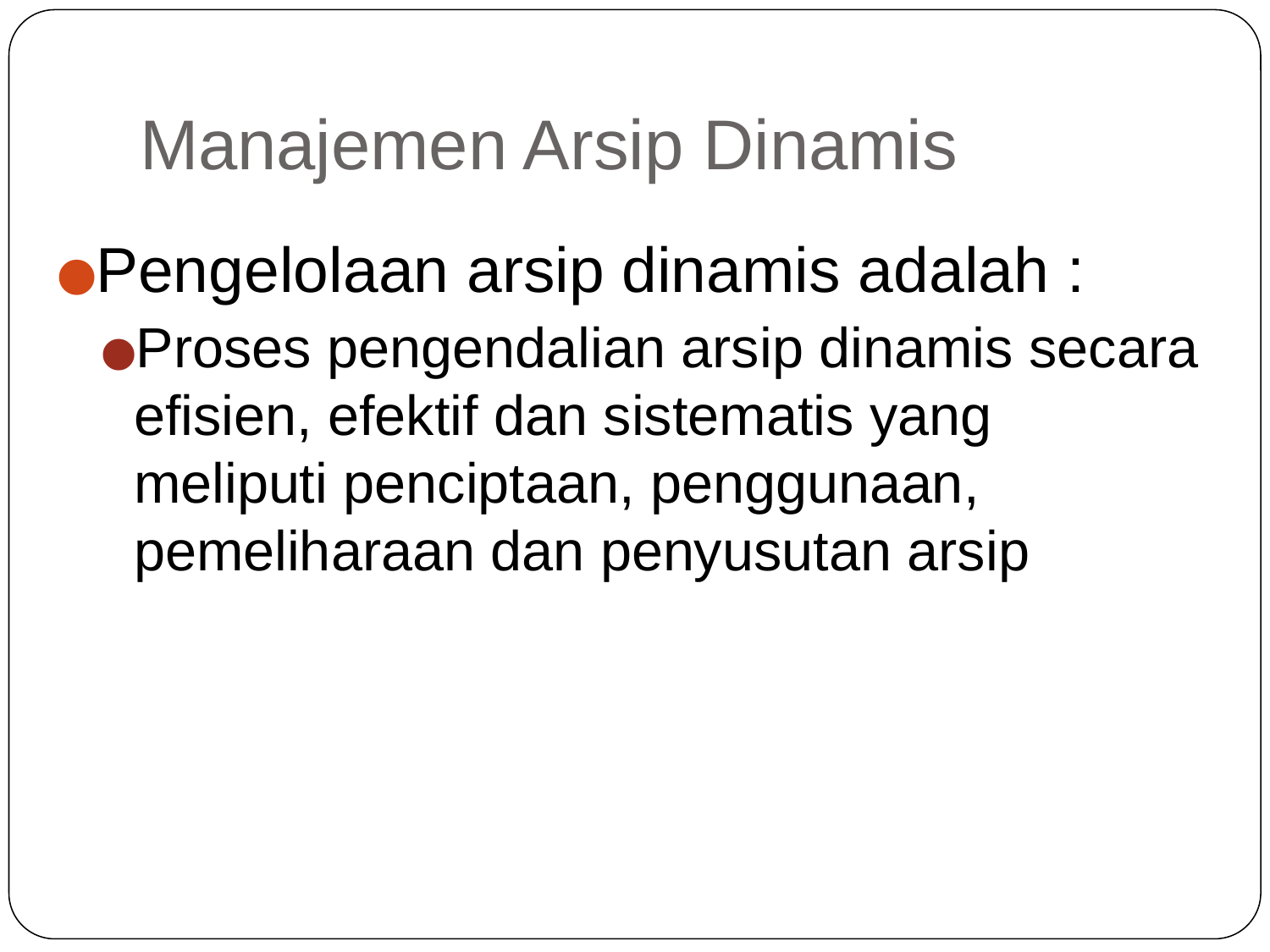

# Manajemen Arsip Dinamis
Pengelolaan arsip dinamis adalah :
Proses pengendalian arsip dinamis secara efisien, efektif dan sistematis yang meliputi penciptaan, penggunaan, pemeliharaan dan penyusutan arsip